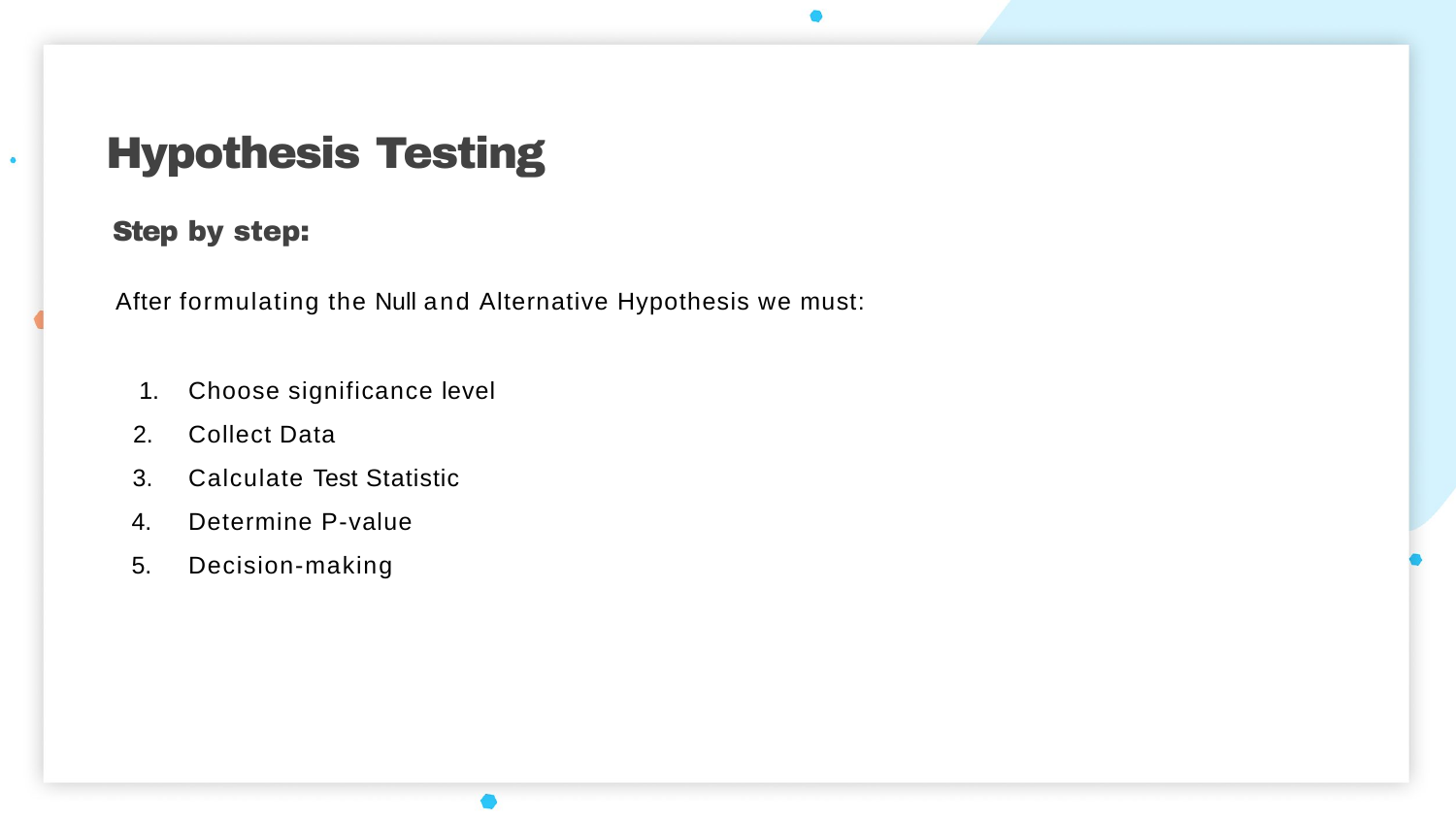

# Hypothesis Testing
Step by step:

After formulating the Null and Alternative Hypothesis we must:

Choose significance level
Collect Data
Calculate Test Statistic
Determine P-value
Decision-making